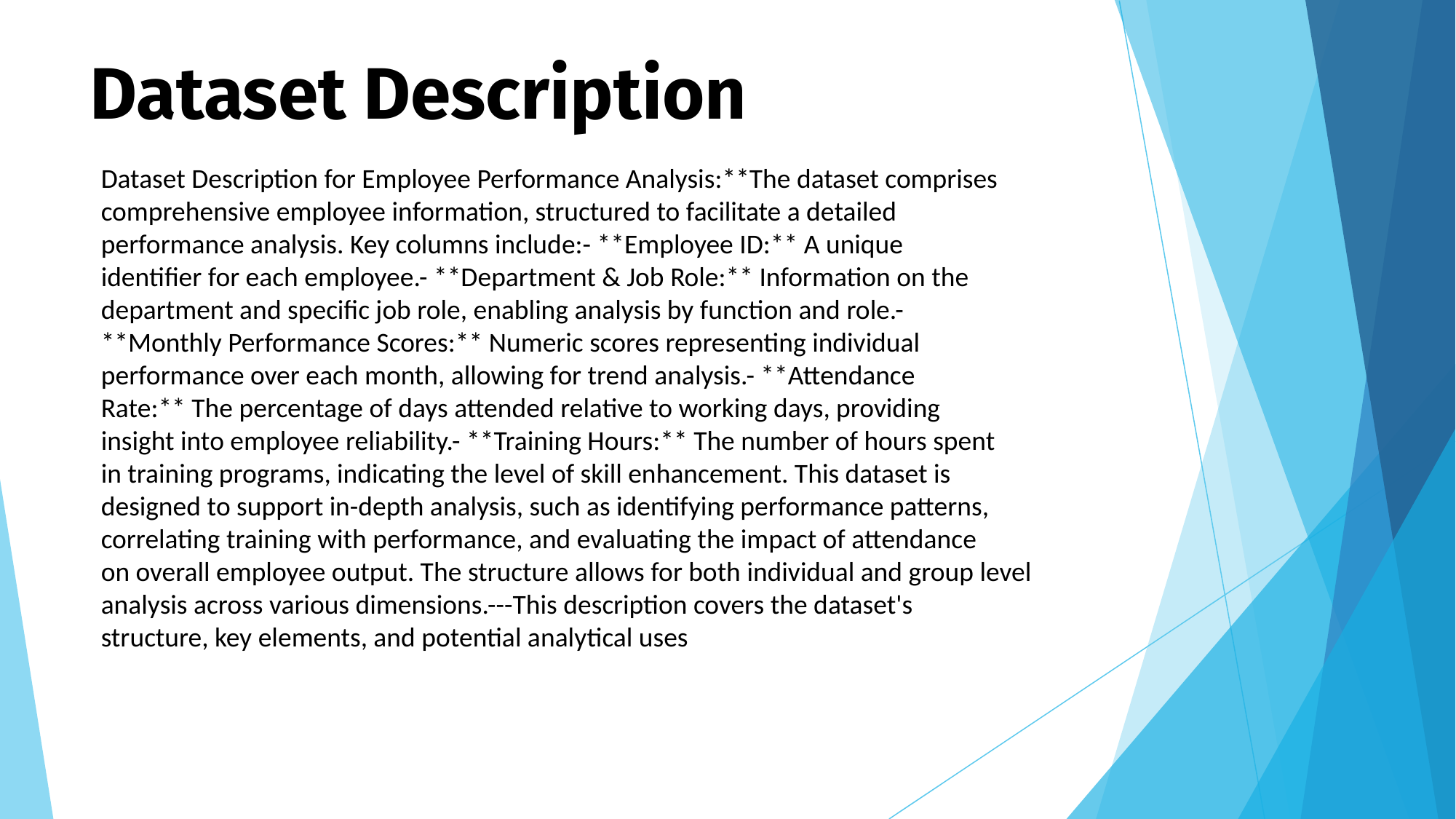

# Dataset Description
Dataset Description for Employee Performance Analysis:**The dataset comprises
comprehensive employee information, structured to facilitate a detailed
performance analysis. Key columns include:- **Employee ID:** A unique
identifier for each employee.- **Department & Job Role:** Information on the
department and specific job role, enabling analysis by function and role.-
**Monthly Performance Scores:** Numeric scores representing individual
performance over each month, allowing for trend analysis.- **Attendance
Rate:** The percentage of days attended relative to working days, providing
insight into employee reliability.- **Training Hours:** The number of hours spent
in training programs, indicating the level of skill enhancement. This dataset is
designed to support in-depth analysis, such as identifying performance patterns,
correlating training with performance, and evaluating the impact of attendance
on overall employee output. The structure allows for both individual and group level analysis across various dimensions.---This description covers the dataset's
structure, key elements, and potential analytical uses